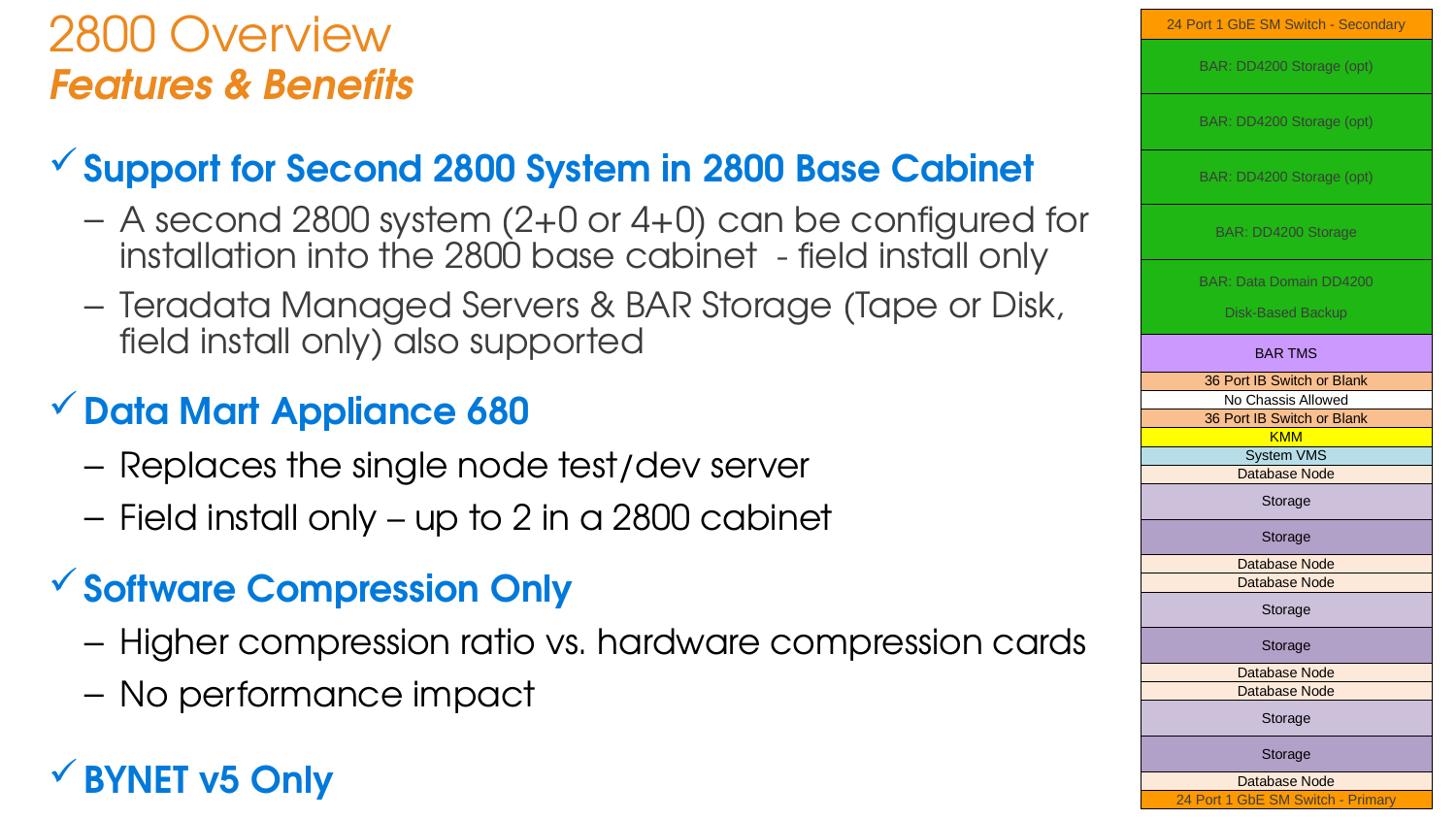

| 24 Port 1 GbE SM Switch - Secondary |
| --- |
| BAR: DD4200 Storage (opt) |
| BAR: DD4200 Storage (opt) |
| BAR: DD4200 Storage (opt) |
| BAR: DD4200 Storage |
| BAR: Data Domain DD4200 Disk-Based Backup |
| BAR TMS |
| 36 Port IB Switch or Blank |
| No Chassis Allowed |
| 36 Port IB Switch or Blank |
| KMM |
| System VMS |
| Database Node |
| Storage |
| Storage |
| Database Node |
| Database Node |
| Storage |
| Storage |
| Database Node |
| Database Node |
| Storage |
| Storage |
| Database Node |
| 24 Port 1 GbE SM Switch - Primary |
# 2800 Overview Features & Benefits

Support for Second 2800 System in 2800 Base Cabinet
A second 2800 system (2+0 or 4+0) can be configured for installation into the 2800 base cabinet  - field install only
Teradata Managed Servers & BAR Storage (Tape or Disk, field install only) also supported

Data Mart Appliance 680
Replaces the single node test/dev server
Field install only – up to 2 in a 2800 cabinet

Software Compression Only
Higher compression ratio vs. hardware compression cards
No performance impact

BYNET v5 Only